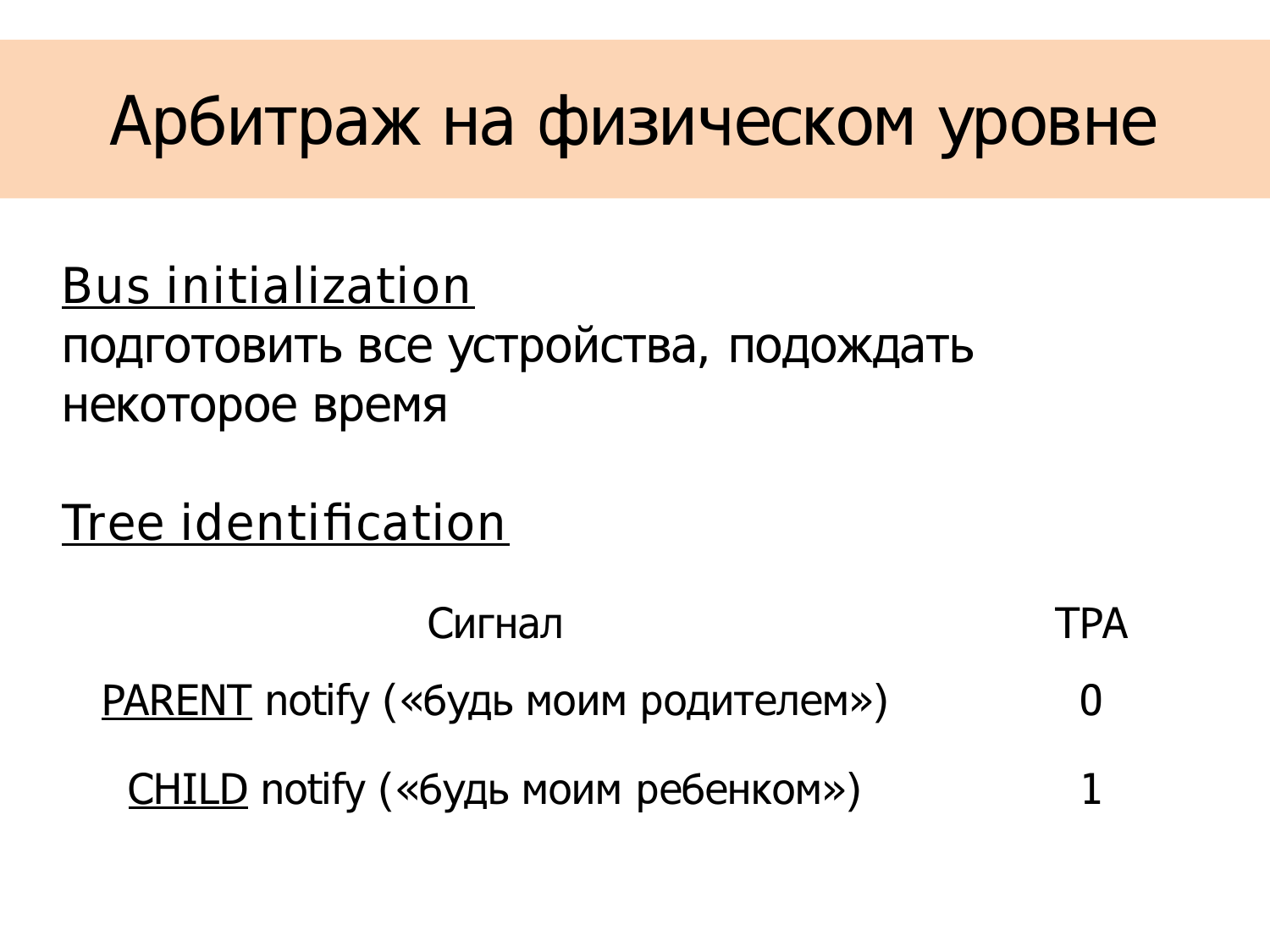

# Арбитраж на физическом уровне
Bus initialization
подготовить все устройства, подождать некоторое время

Tree identification
| Сигнал | TPA |
| --- | --- |
| PARENT notify («будь моим родителем») | 0 |
| CHILD notify («будь моим ребенком») | 1 |